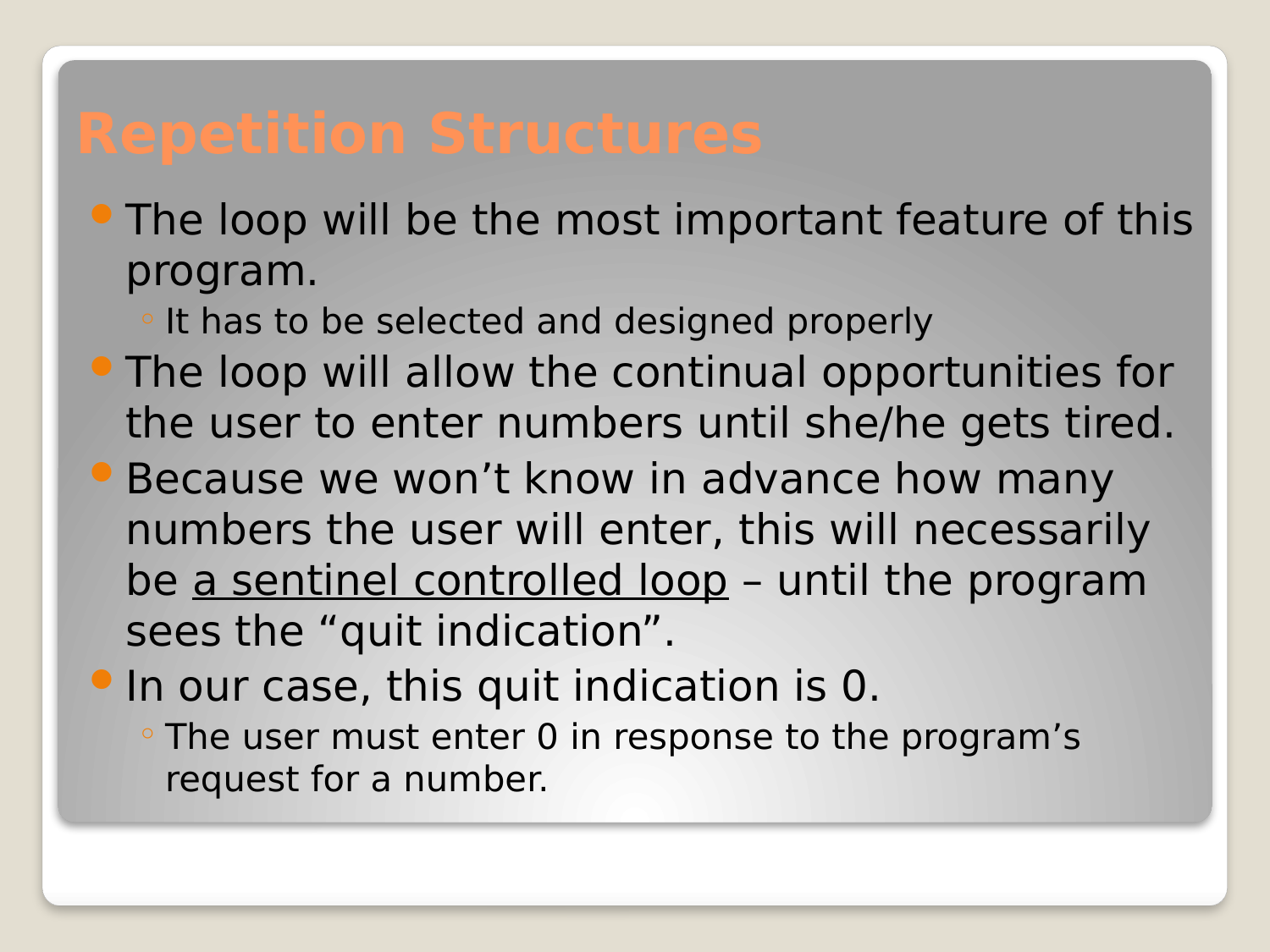

# Repetition Structures
The loop will be the most important feature of this program.
It has to be selected and designed properly
The loop will allow the continual opportunities for the user to enter numbers until she/he gets tired.
Because we won’t know in advance how many numbers the user will enter, this will necessarily be a sentinel controlled loop – until the program sees the “quit indication”.
In our case, this quit indication is 0.
The user must enter 0 in response to the program’s request for a number.